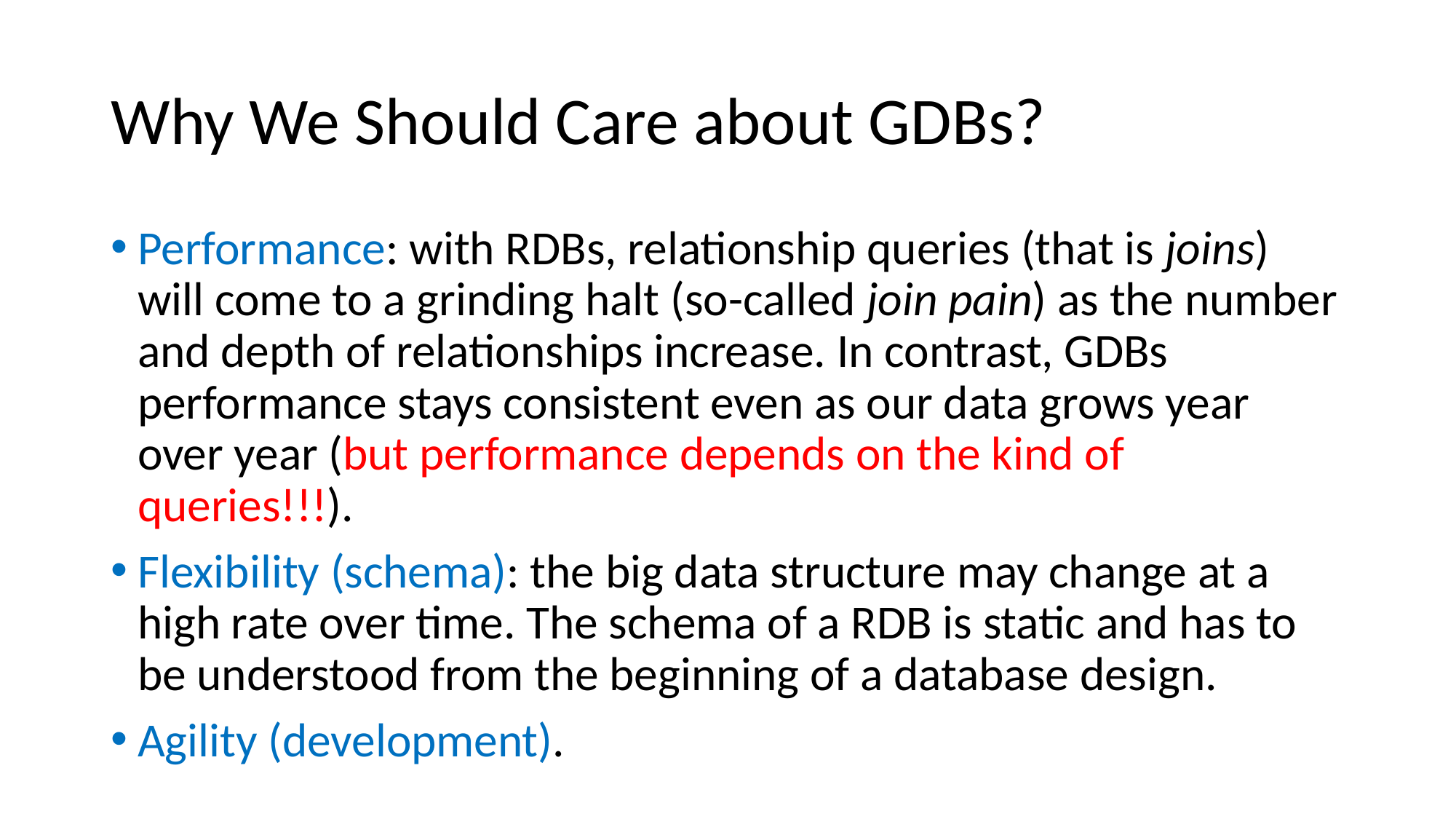

# Why We Should Care about GDBs?
Performance: with RDBs, relationship queries (that is joins) will come to a grinding halt (so-called join pain) as the number and depth of relationships increase. In contrast, GDBs performance stays consistent even as our data grows year over year (but performance depends on the kind of queries!!!).
Flexibility (schema): the big data structure may change at a high rate over time. The schema of a RDB is static and has to be understood from the beginning of a database design.
Agility (development).